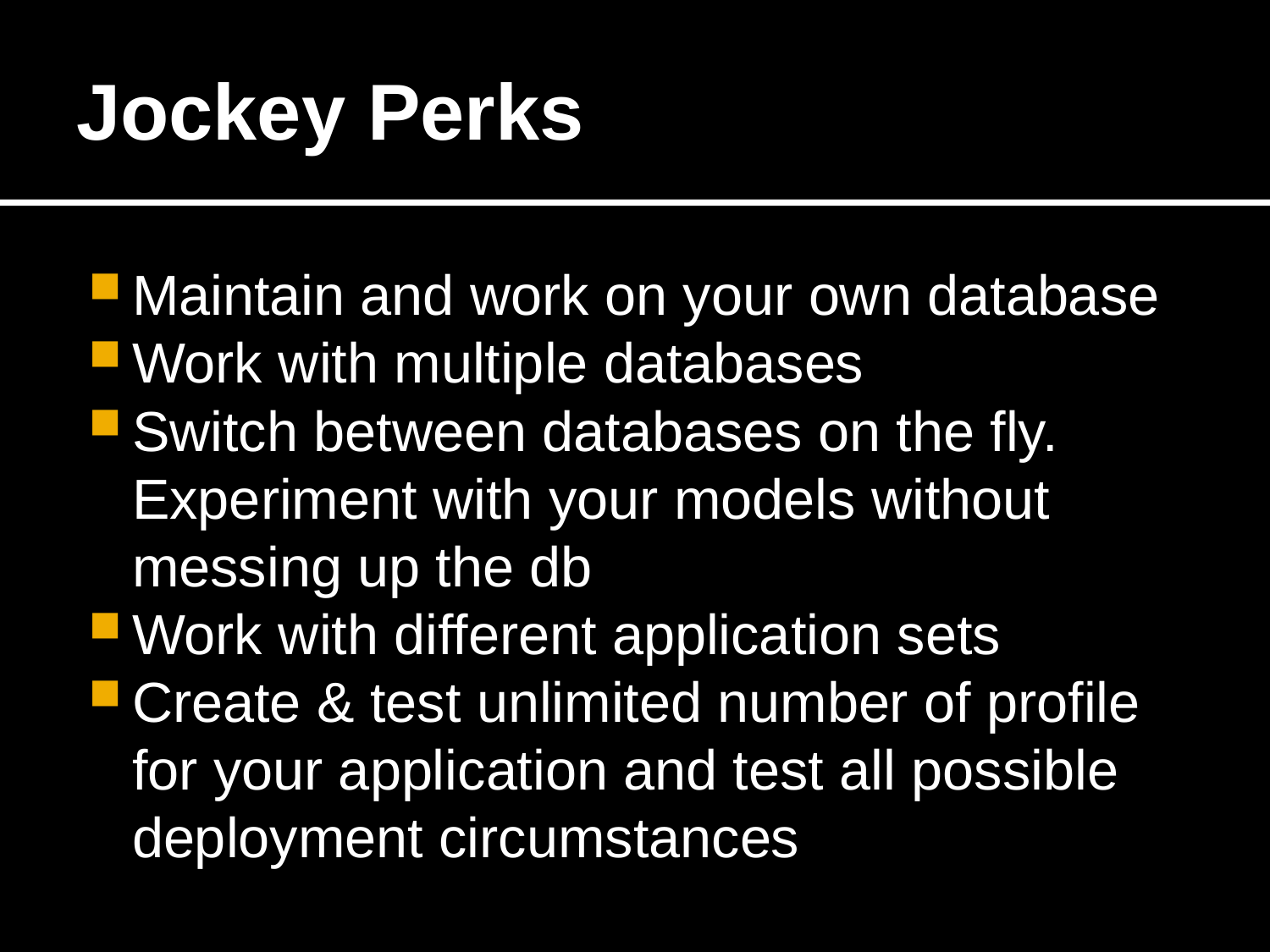

# Jockey Perks
Maintain and work on your own database
Work with multiple databases
Switch between databases on the fly. Experiment with your models without messing up the db
Work with different application sets
Create & test unlimited number of profile for your application and test all possible deployment circumstances